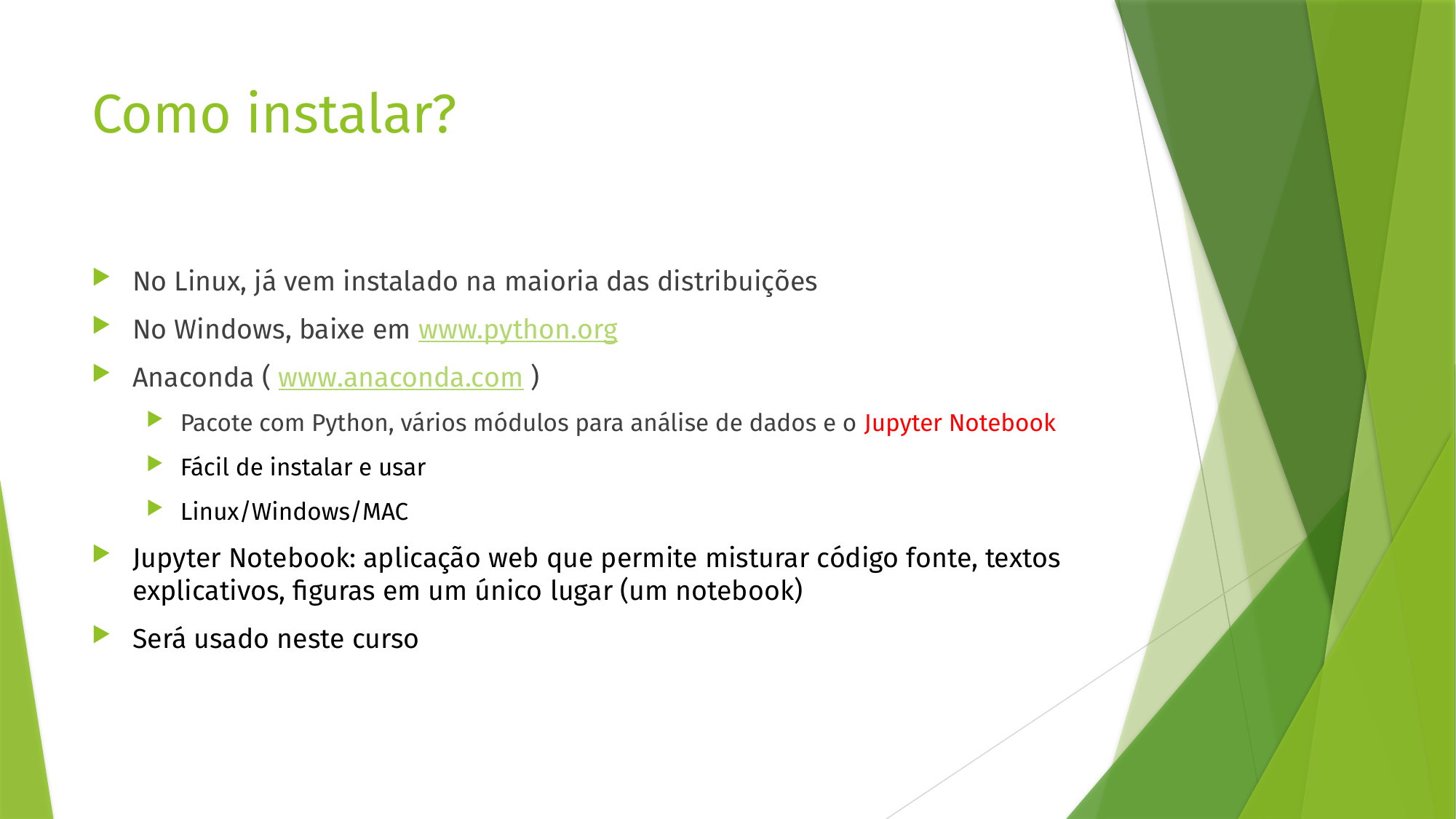

# Como instalar?
No Linux, já vem instalado na maioria das distribuições
No Windows, baixe em www.python.org
Anaconda ( www.anaconda.com )
Pacote com Python, vários módulos para análise de dados e o Jupyter Notebook
Fácil de instalar e usar
Linux/Windows/MAC
Jupyter Notebook: aplicação web que permite misturar código fonte, textos explicativos, figuras em um único lugar (um notebook)
Será usado neste curso